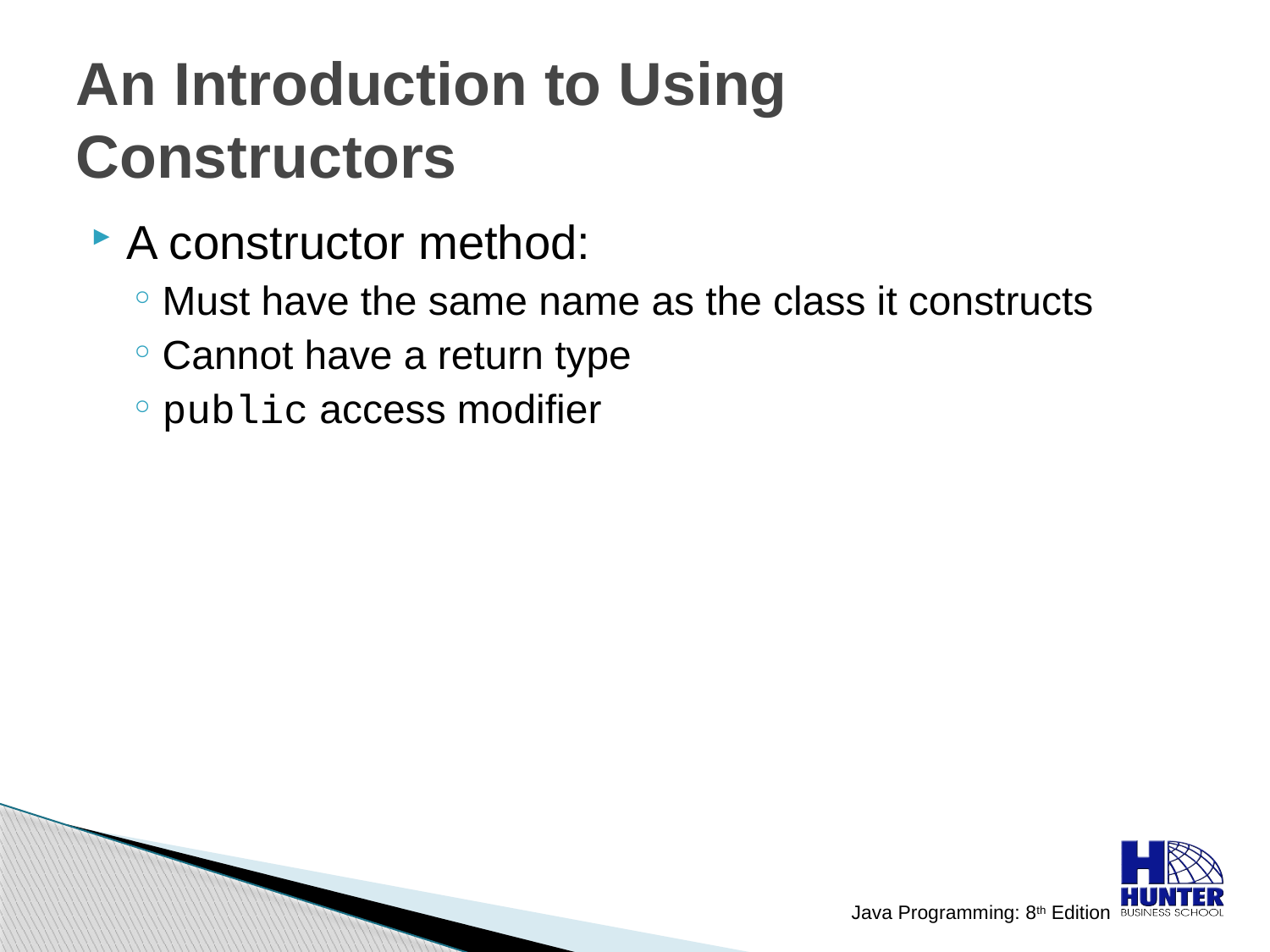

# An Introduction to Using Constructors
A constructor method:
Must have the same name as the class it constructs
Cannot have a return type
public access modifier